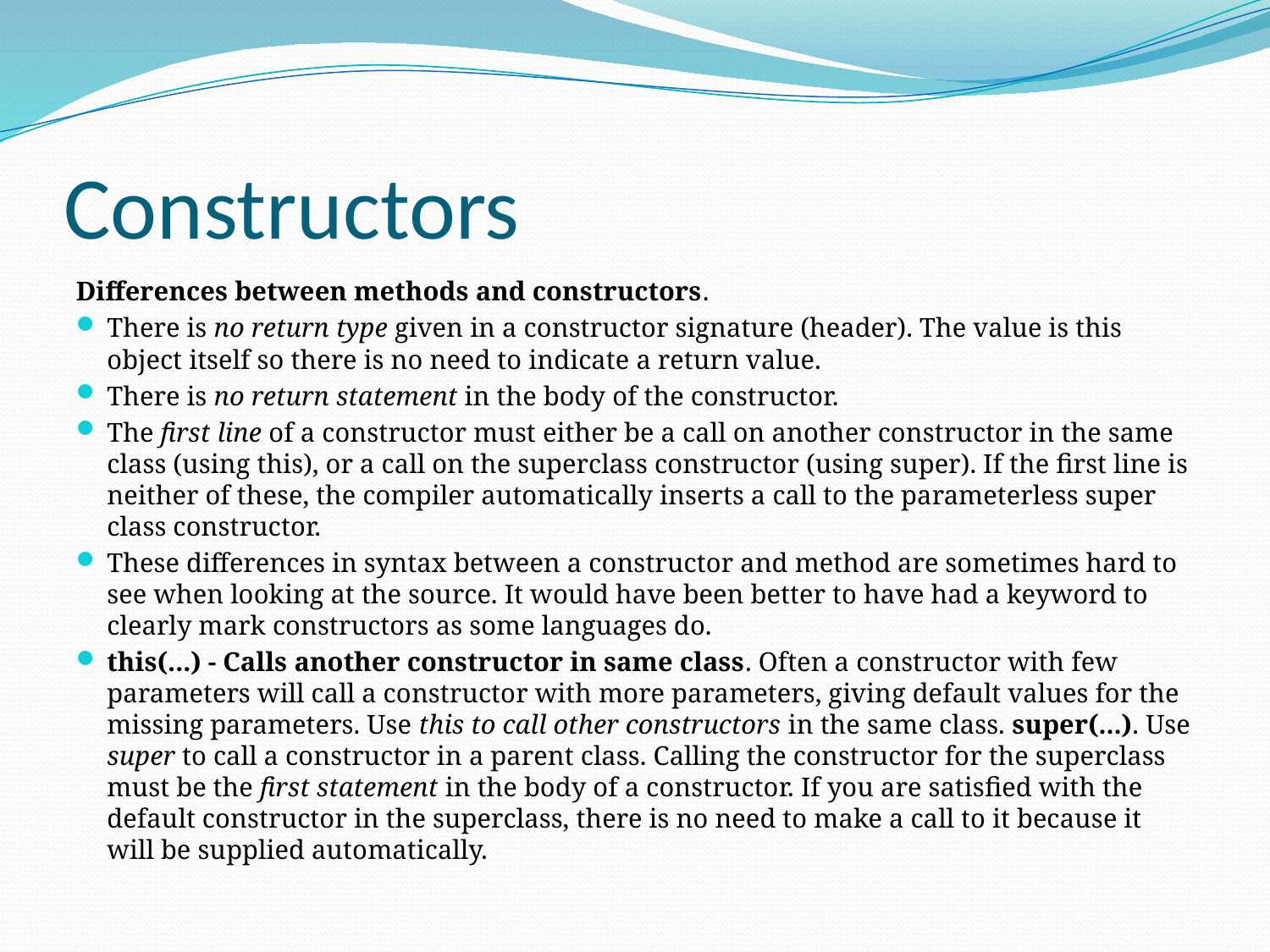

# Constructors
Differences between methods and constructors.
There is no return type given in a constructor signature (header). The value is this object itself so there is no need to indicate a return value.
There is no return statement in the body of the constructor.
The first line of a constructor must either be a call on another constructor in the same class (using this), or a call on the superclass constructor (using super). If the first line is neither of these, the compiler automatically inserts a call to the parameterless super class constructor.
These differences in syntax between a constructor and method are sometimes hard to see when looking at the source. It would have been better to have had a keyword to clearly mark constructors as some languages do.
this(...) - Calls another constructor in same class. Often a constructor with few parameters will call a constructor with more parameters, giving default values for the missing parameters. Use this to call other constructors in the same class. super(...). Use super to call a constructor in a parent class. Calling the constructor for the superclass must be the first statement in the body of a constructor. If you are satisfied with the default constructor in the superclass, there is no need to make a call to it because it will be supplied automatically.